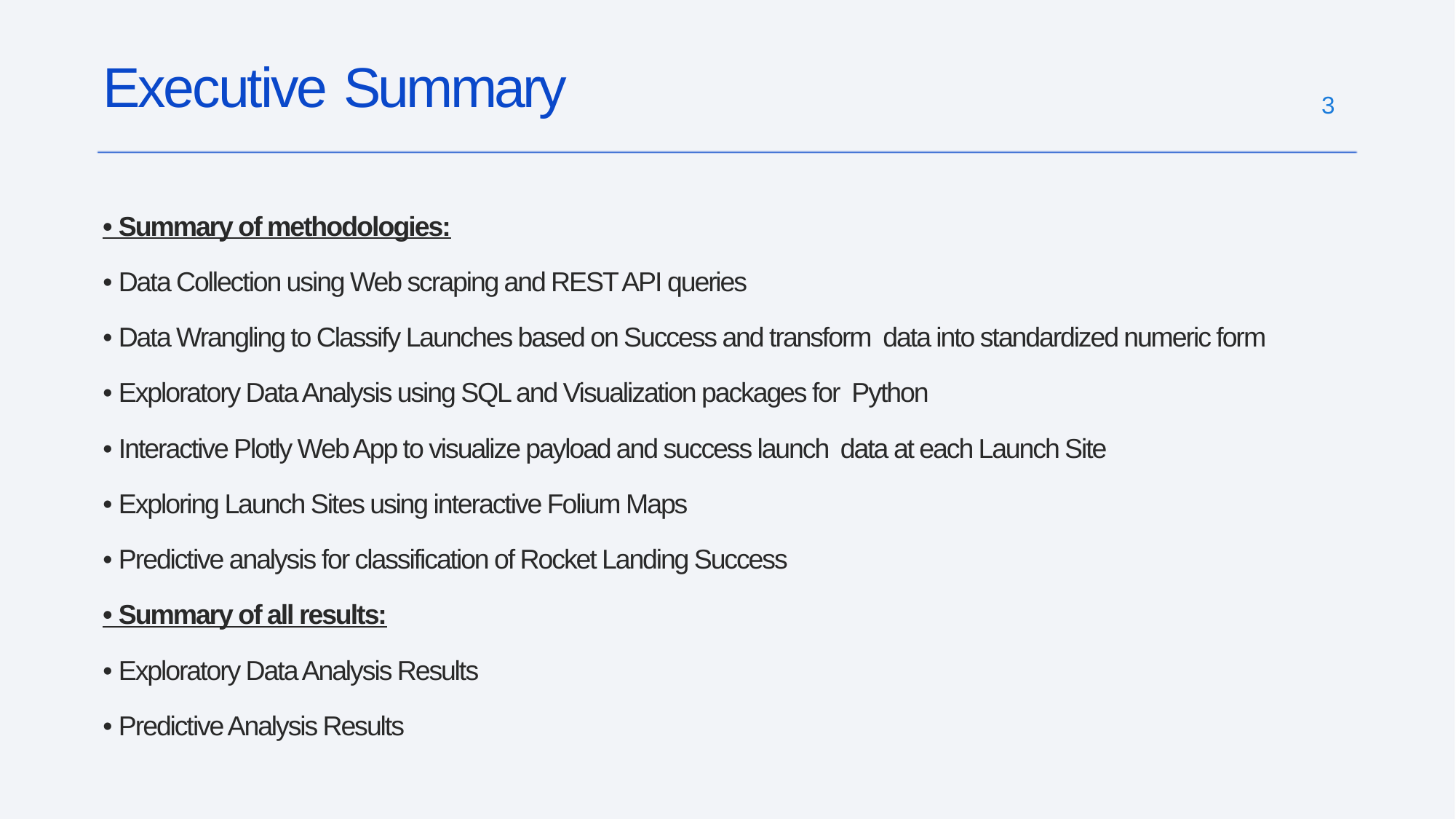

# Executive Summary
3
• Summary of methodologies:
• Data Collection using Web scraping and REST API queries
• Data Wrangling to Classify Launches based on Success and transform  data into standardized numeric form
• Exploratory Data Analysis using SQL and Visualization packages for  Python
• Interactive Plotly Web App to visualize payload and success launch  data at each Launch Site
• Exploring Launch Sites using interactive Folium Maps
• Predictive analysis for classification of Rocket Landing Success
• Summary of all results:
• Exploratory Data Analysis Results
• Predictive Analysis Results